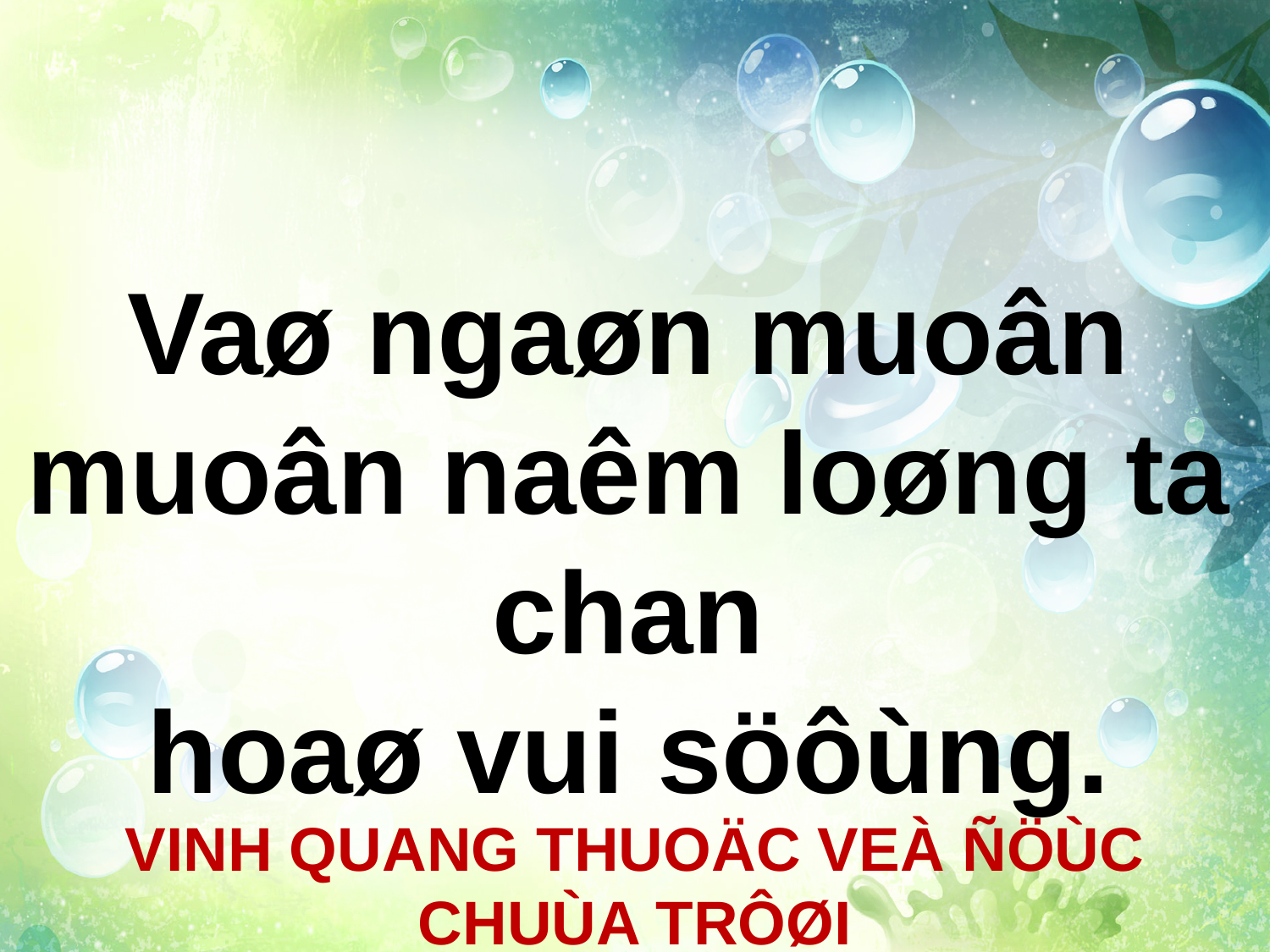

Vaø ngaøn muoân muoân naêm loøng ta chan
hoaø vui söôùng.
VINH QUANG THUOÄC VEÀ ÑÖÙC CHUÙA TRÔØI